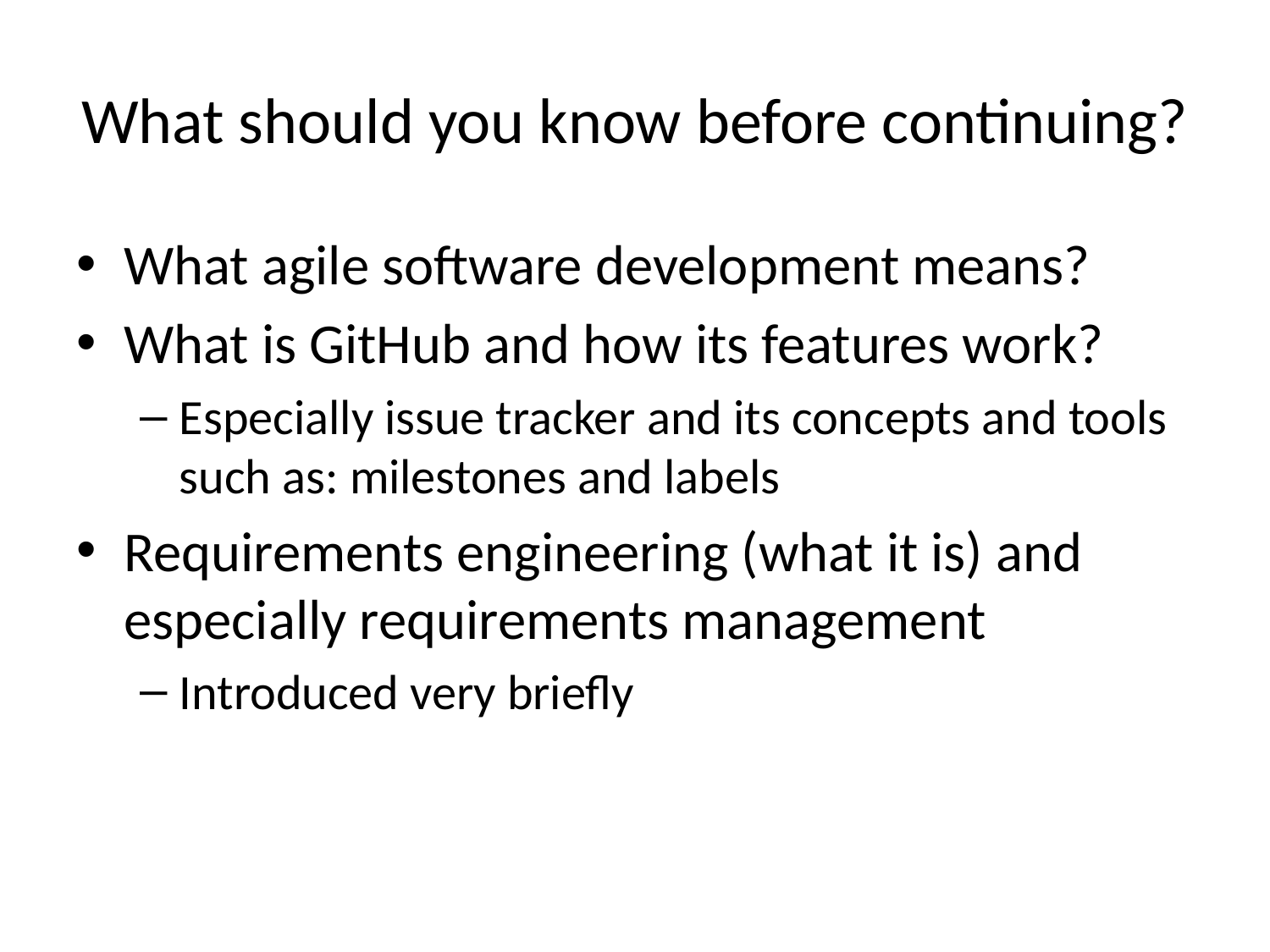

# What should you know before continuing?
What agile software development means?
What is GitHub and how its features work?
Especially issue tracker and its concepts and tools such as: milestones and labels
Requirements engineering (what it is) and especially requirements management
Introduced very briefly